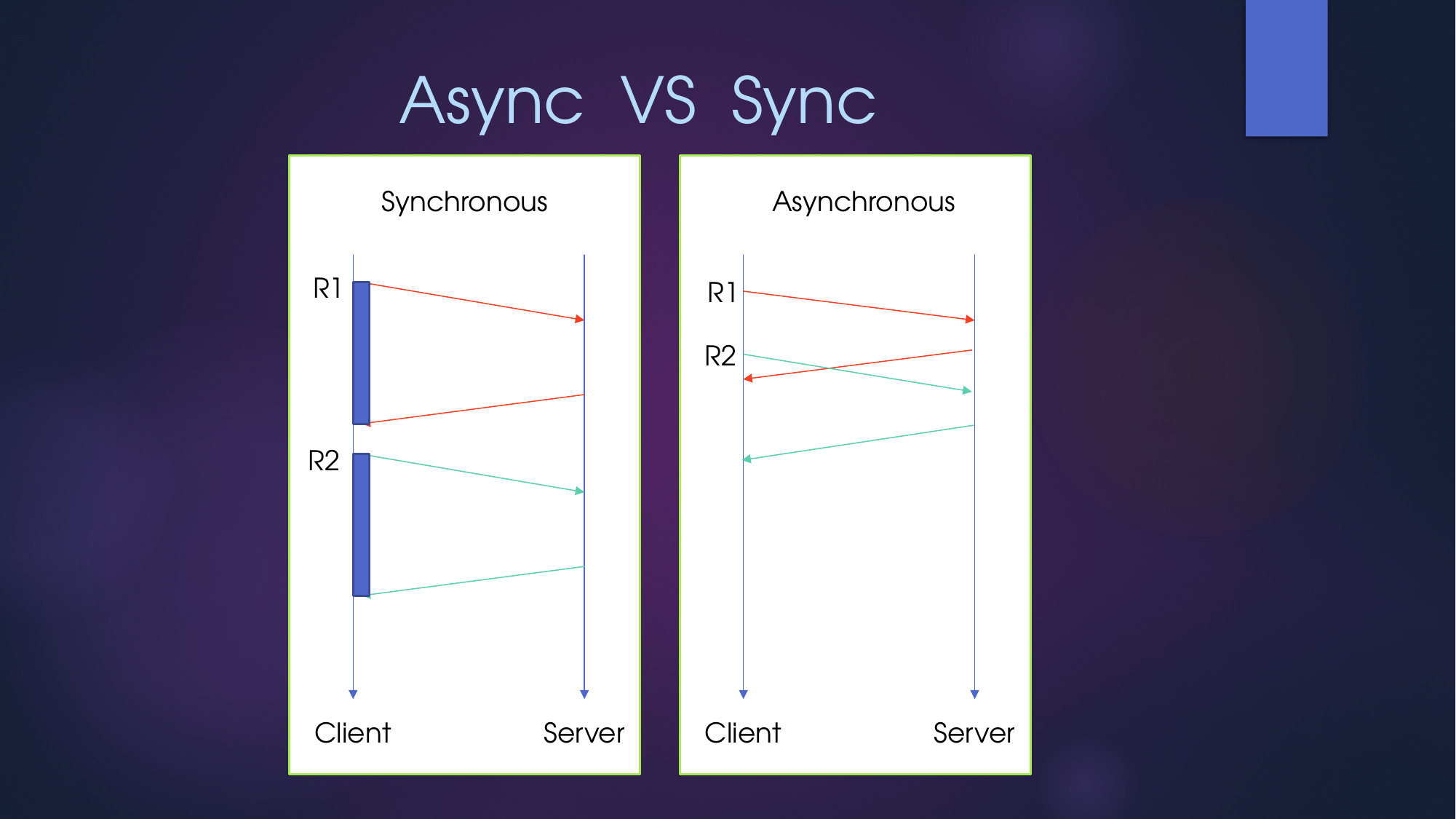

# Async  VS  Sync

Synchronous
Asynchronous
R1
R1

R2
R2

Client
Server
Client
Server